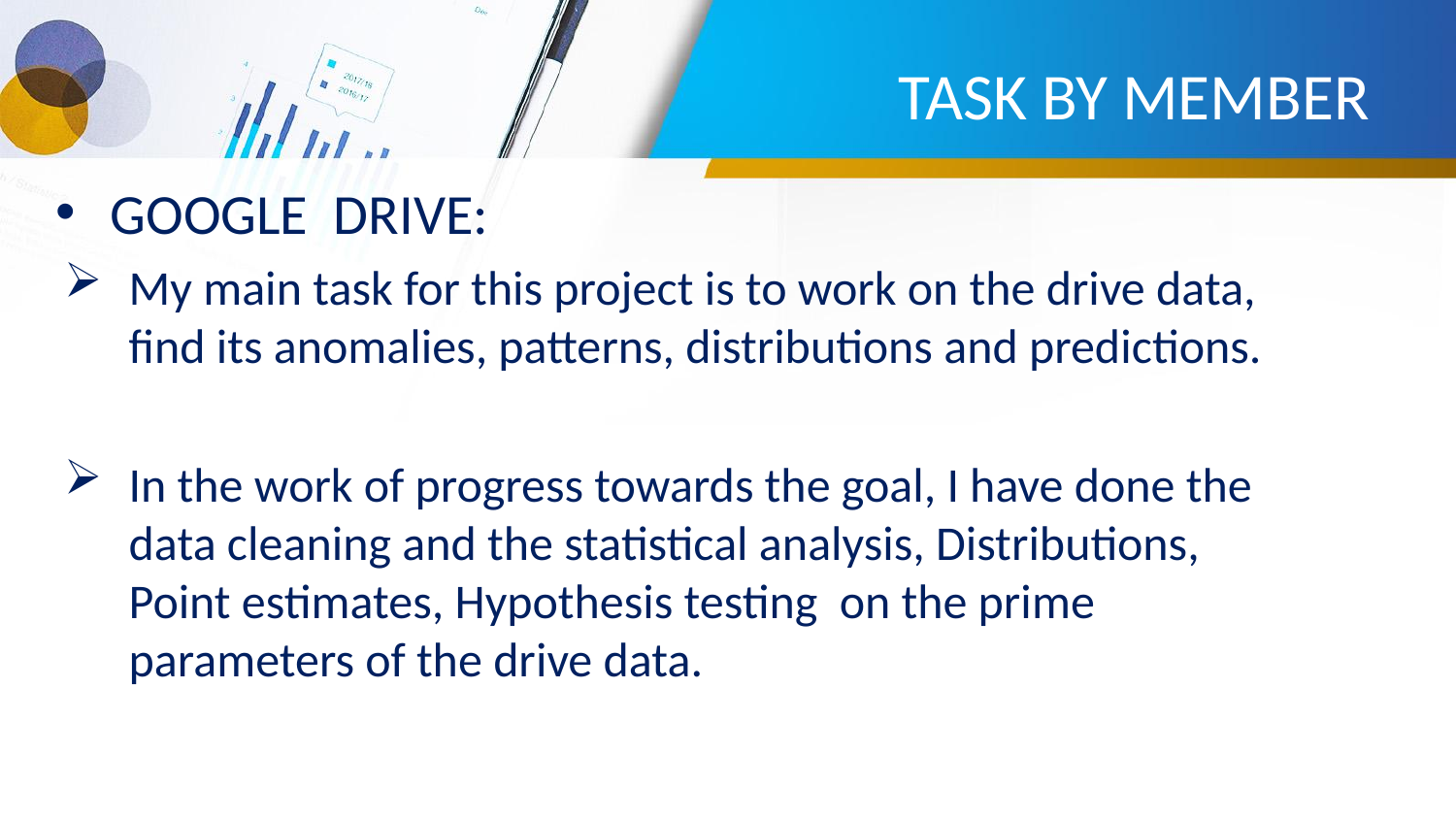

# TASK BY MEMBER
GOOGLE  DRIVE:
My main task for this project is to work on the drive data, find its anomalies, patterns, distributions and predictions.

In the work of progress towards the goal, I have done the data cleaning and the statistical analysis, Distributions, Point estimates, Hypothesis testing  on the prime parameters of the drive data.